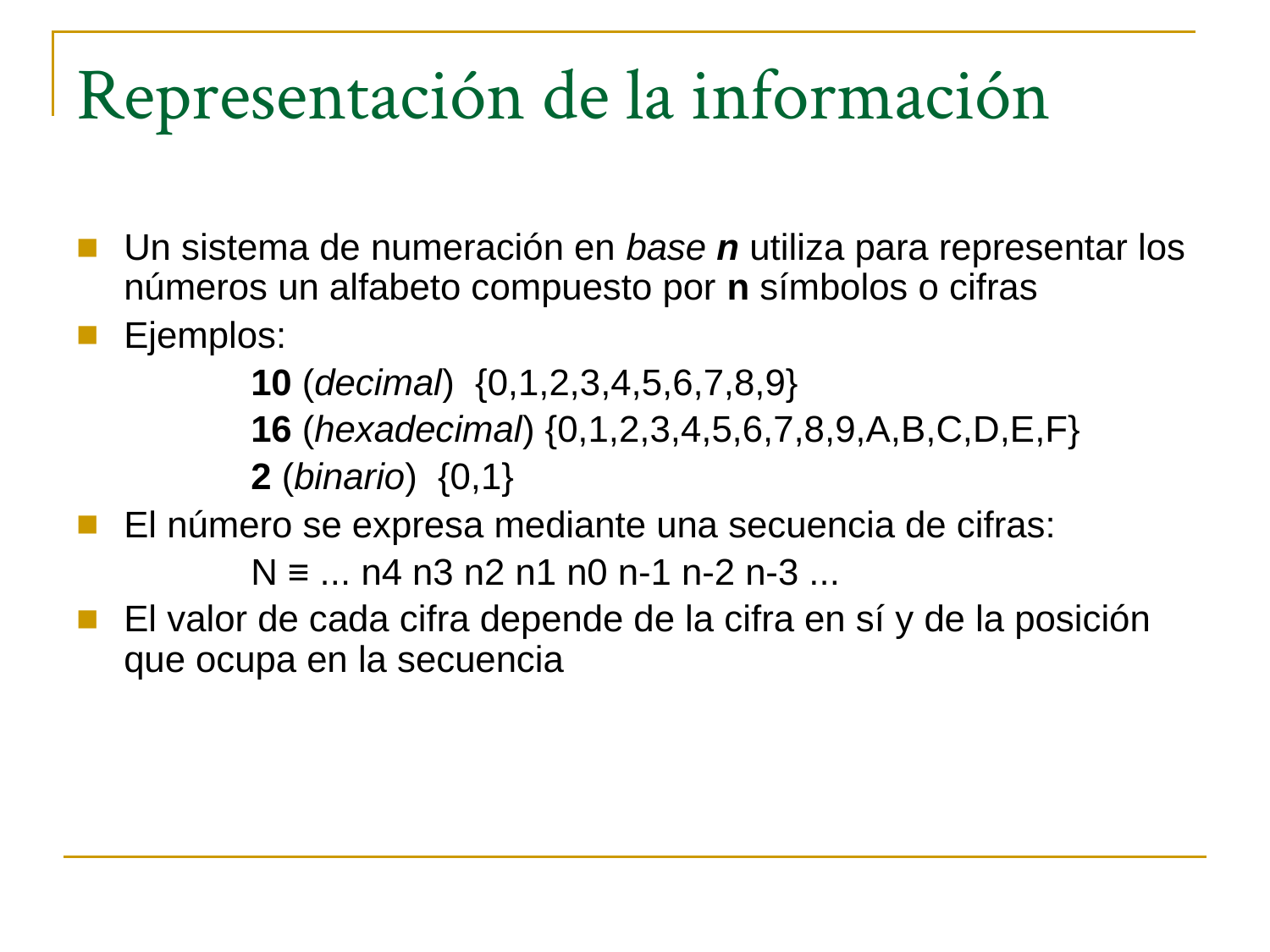

# Representación de la información
Un sistema de numeración en base n utiliza para representar los números un alfabeto compuesto por n símbolos o cifras
Ejemplos:
		10 (decimal)  {0,1,2,3,4,5,6,7,8,9}
		16 (hexadecimal) {0,1,2,3,4,5,6,7,8,9,A,B,C,D,E,F}
		2 (binario)  {0,1}
El número se expresa mediante una secuencia de cifras:
		N ≡ ... n4 n3 n2 n1 n0 n-1 n-2 n-3 ...
El valor de cada cifra depende de la cifra en sí y de la posición que ocupa en la secuencia